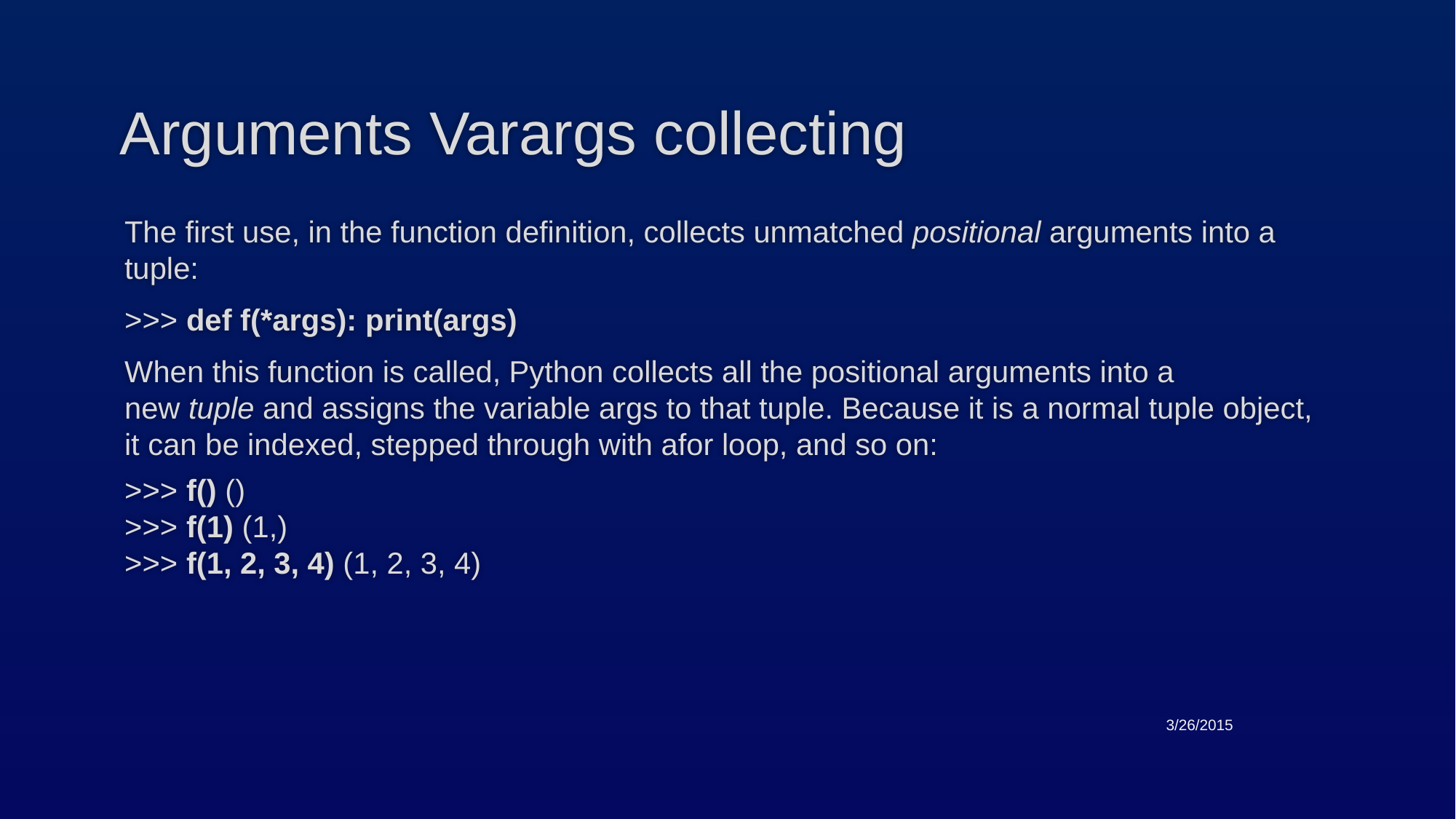

# Arguments Varargs collecting
The first use, in the function definition, collects unmatched positional arguments into a tuple:
>>> def f(*args): print(args)
When this function is called, Python collects all the positional arguments into a new tuple and assigns the variable args to that tuple. Because it is a normal tuple object, it can be indexed, stepped through with afor loop, and so on:
>>> f() ()
>>> f(1) (1,)
>>> f(1, 2, 3, 4) (1, 2, 3, 4)
3/26/2015